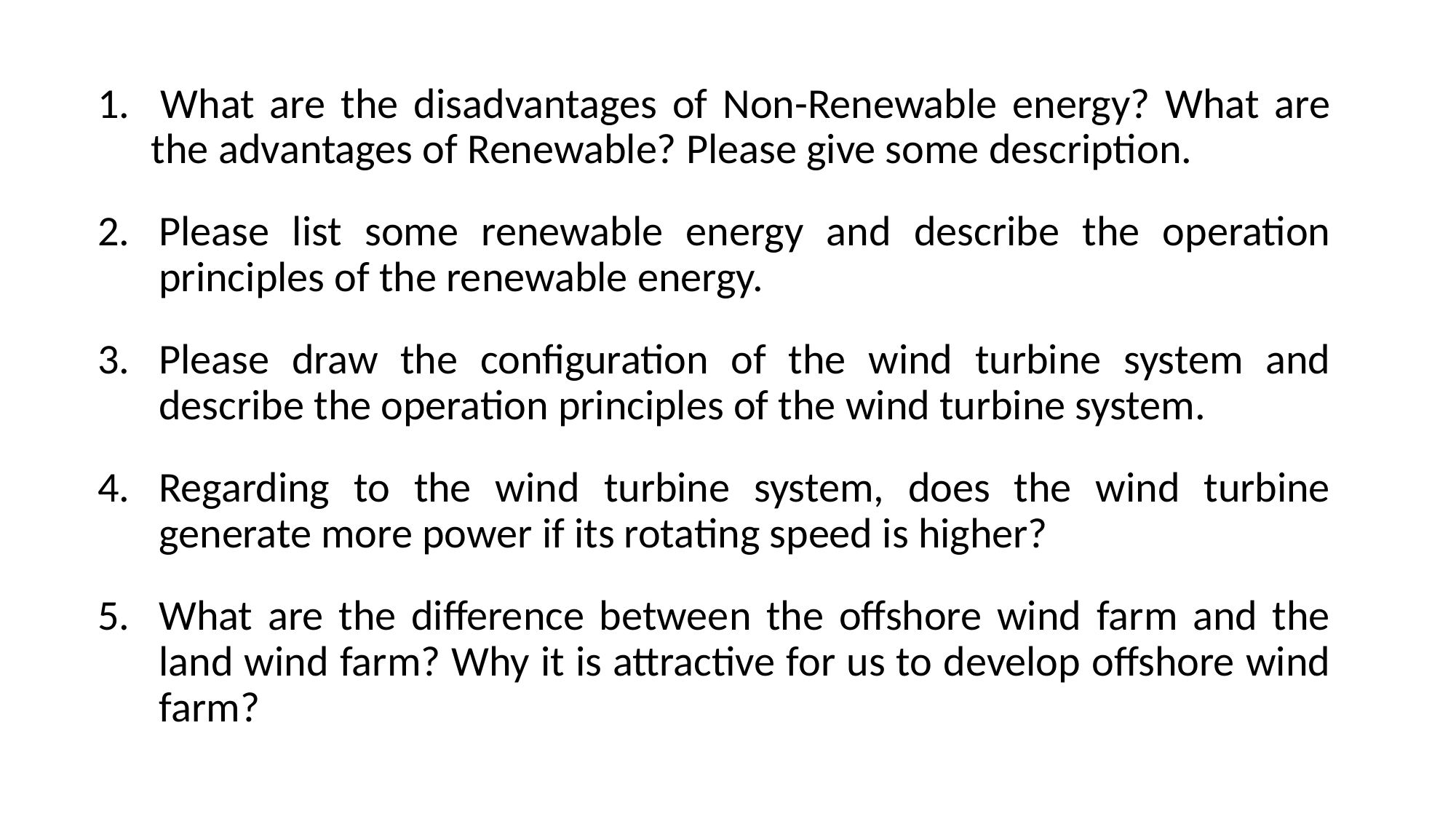

1.  What are the disadvantages of Non-Renewable energy? What are the advantages of Renewable? Please give some description.
Please list some renewable energy and describe the operation principles of the renewable energy.
Please draw the configuration of the wind turbine system and describe the operation principles of the wind turbine system.
Regarding to the wind turbine system, does the wind turbine generate more power if its rotating speed is higher?
What are the difference between the offshore wind farm and the land wind farm? Why it is attractive for us to develop offshore wind farm?